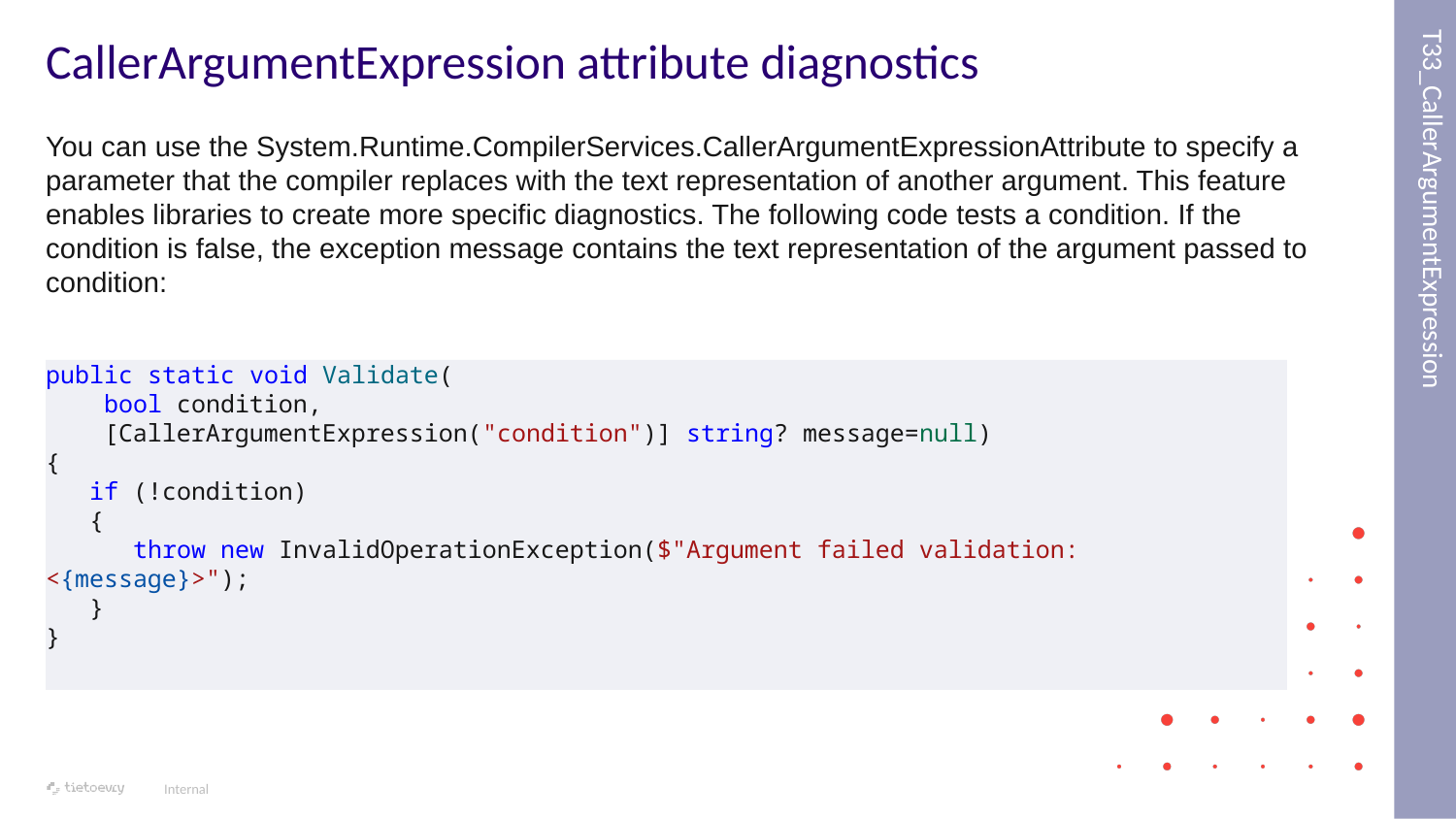

T33_CallerArgumentExpression
# CallerArgumentExpression attribute diagnostics
You can use the System.Runtime.CompilerServices.CallerArgumentExpressionAttribute to specify a parameter that the compiler replaces with the text representation of another argument. This feature enables libraries to create more specific diagnostics. The following code tests a condition. If the condition is false, the exception message contains the text representation of the argument passed to condition:
public static void Validate(
    bool condition,
    [CallerArgumentExpression("condition")] string? message=null)
{
   if (!condition)
   {
      throw new InvalidOperationException($"Argument failed validation: <{message}>");
   }
}
Internal
35